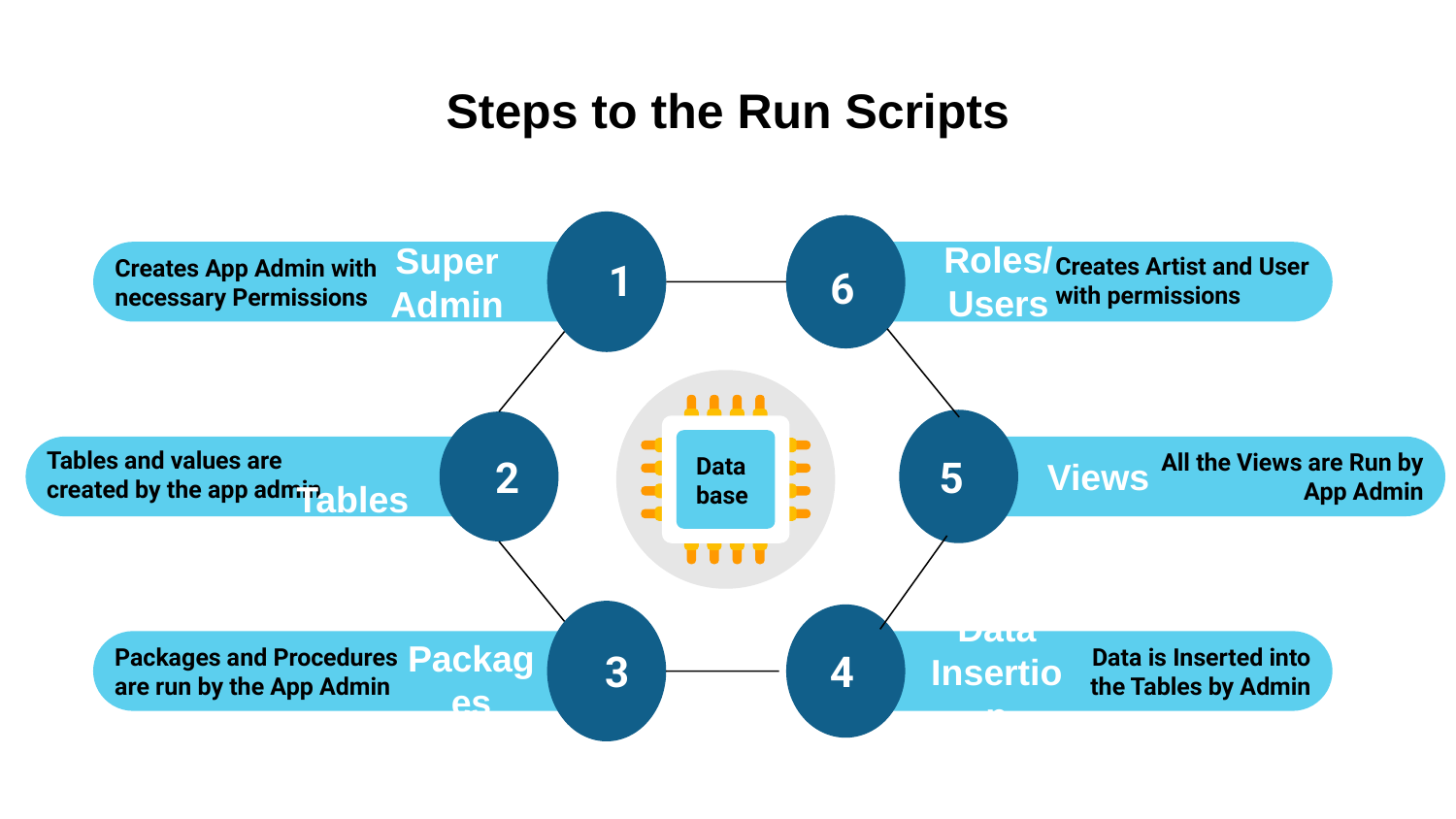

# Steps to the Run Scripts

Creates Artist and User with permissions

Roles/
Users

Creates App Admin with necessary Permissions

Super Admin
 1
 6

Tables and values are created by the app admin

      Tables

      All the Views are Run by App Admin

Views
 2
 5
Data base

Packages and Procedures are run by the App Admin

Packages

Data is Inserted into the Tables by Admin

Data Insertion
 3
 4